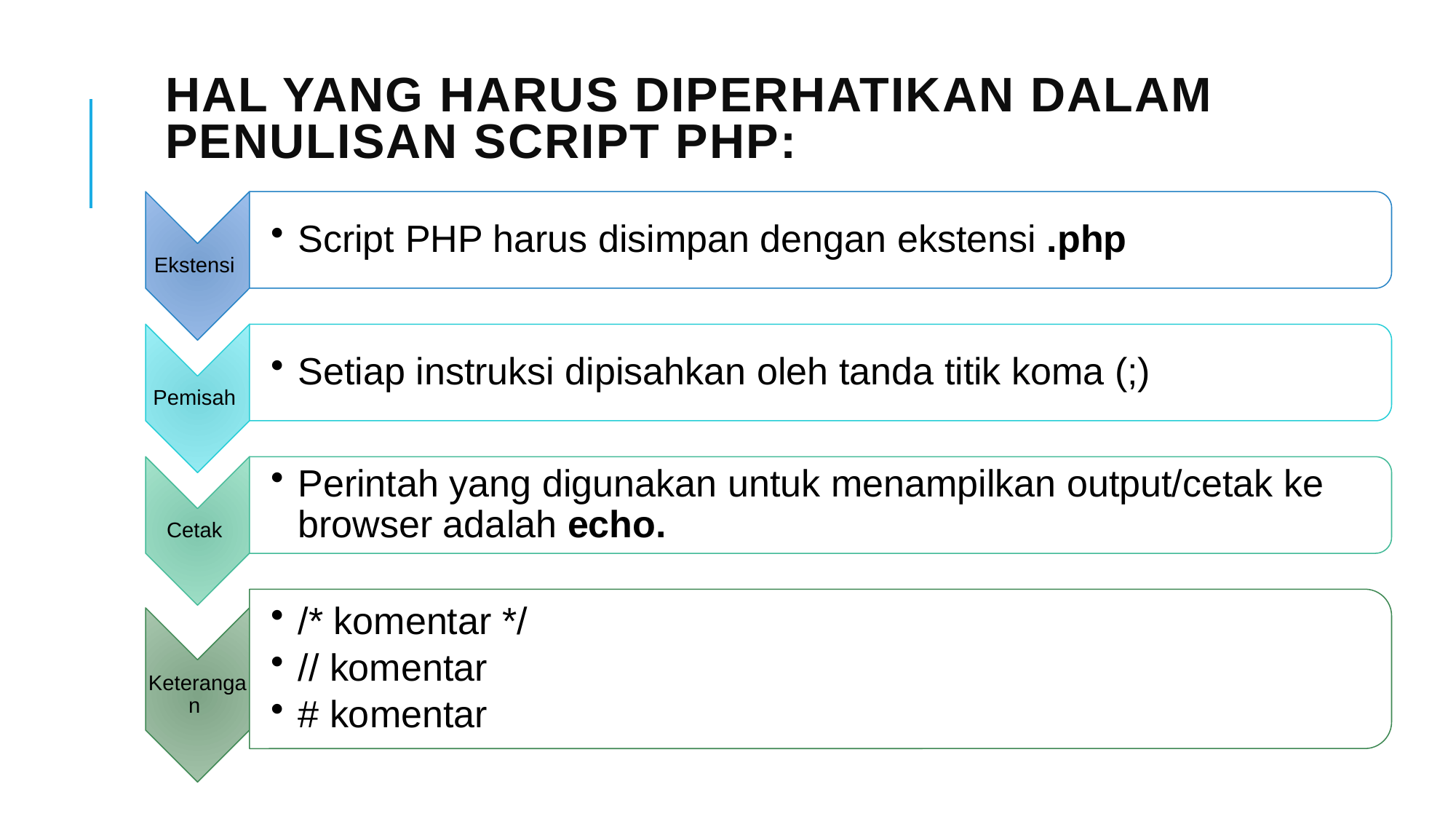

# Hal yang harus diperhatikan dalam penulisan script PHP:
Ekstensi
Script PHP harus disimpan dengan ekstensi .php
Pemisah
Setiap instruksi dipisahkan oleh tanda titik koma (;)
Cetak
Perintah yang digunakan untuk menampilkan output/cetak ke browser adalah echo.
Keterangan
/* komentar */
// komentar
# komentar